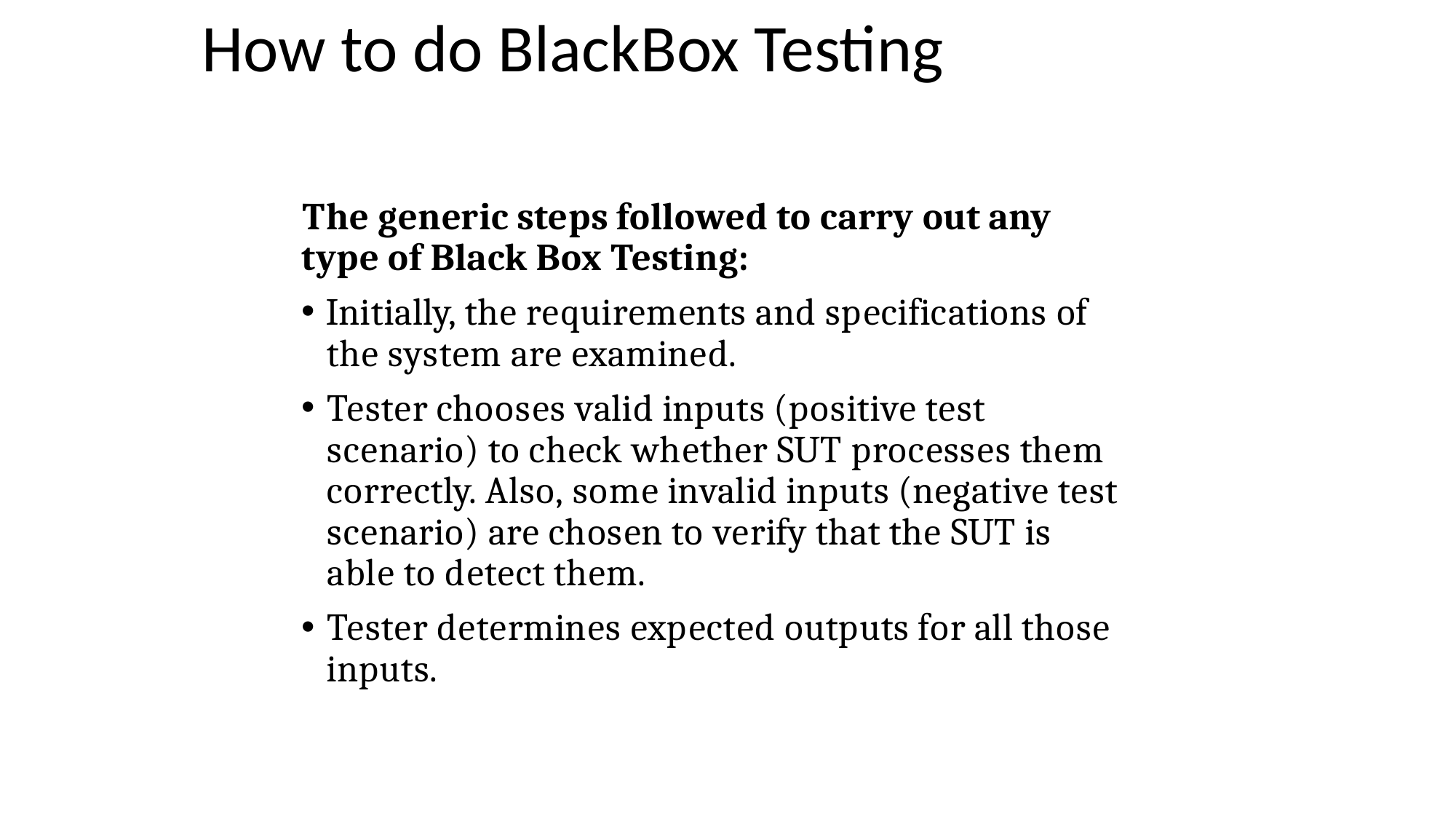

# How to do BlackBox Testing
The generic steps followed to carry out any type of Black Box Testing:
Initially, the requirements and specifications of the system are examined.
Tester chooses valid inputs (positive test scenario) to check whether SUT processes them correctly. Also, some invalid inputs (negative test scenario) are chosen to verify that the SUT is able to detect them.
Tester determines expected outputs for all those inputs.